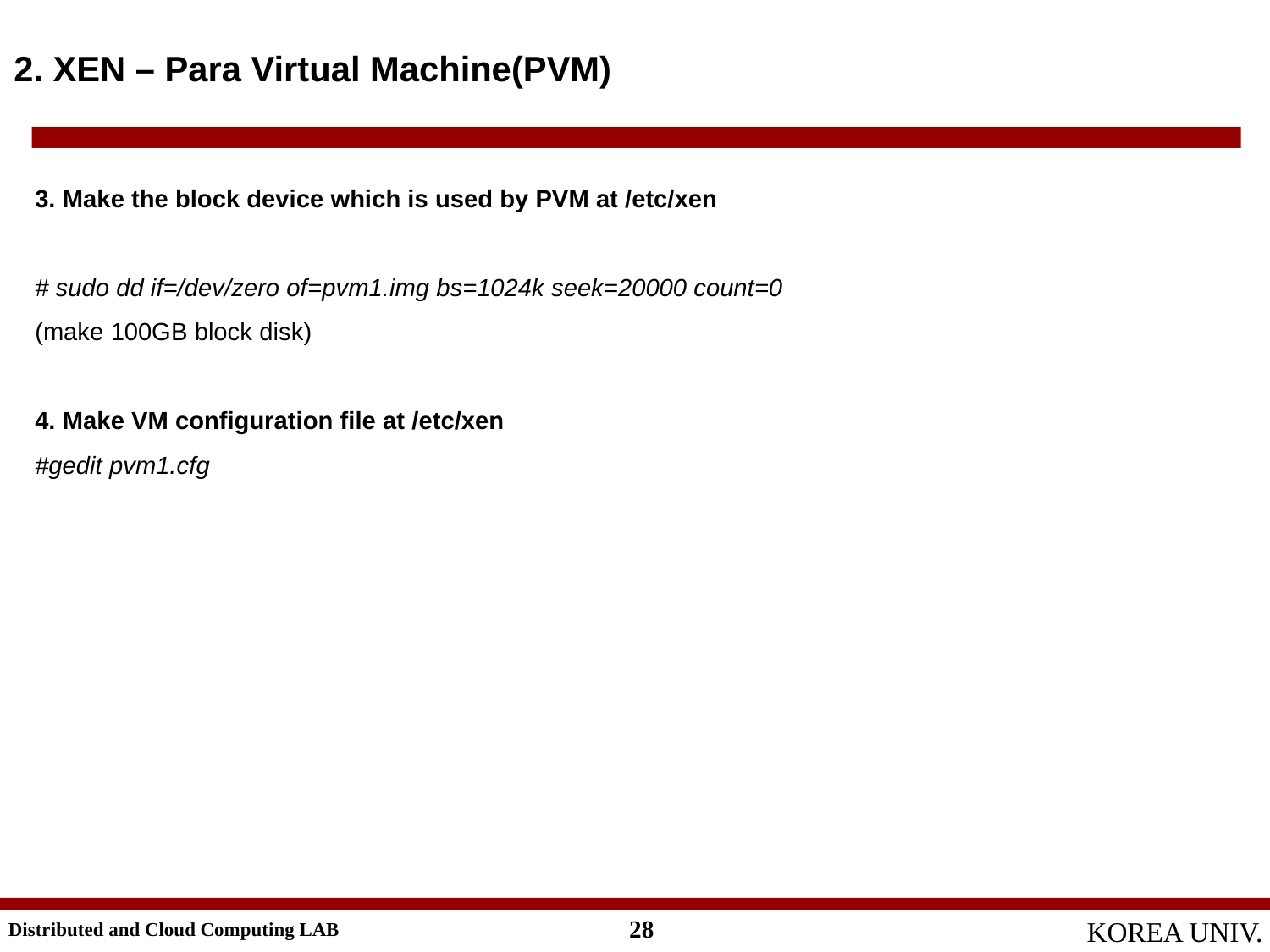

2. XEN – Para Virtual Machine(PVM)
3. Make the block device which is used by PVM at /etc/xen

# sudo dd if=/dev/zero of=pvm1.img bs=1024k seek=20000 count=0
(make 100GB block disk)

4. Make VM configuration file at /etc/xen
#gedit pvm1.cfg
28
Distributed and Cloud Computing LAB